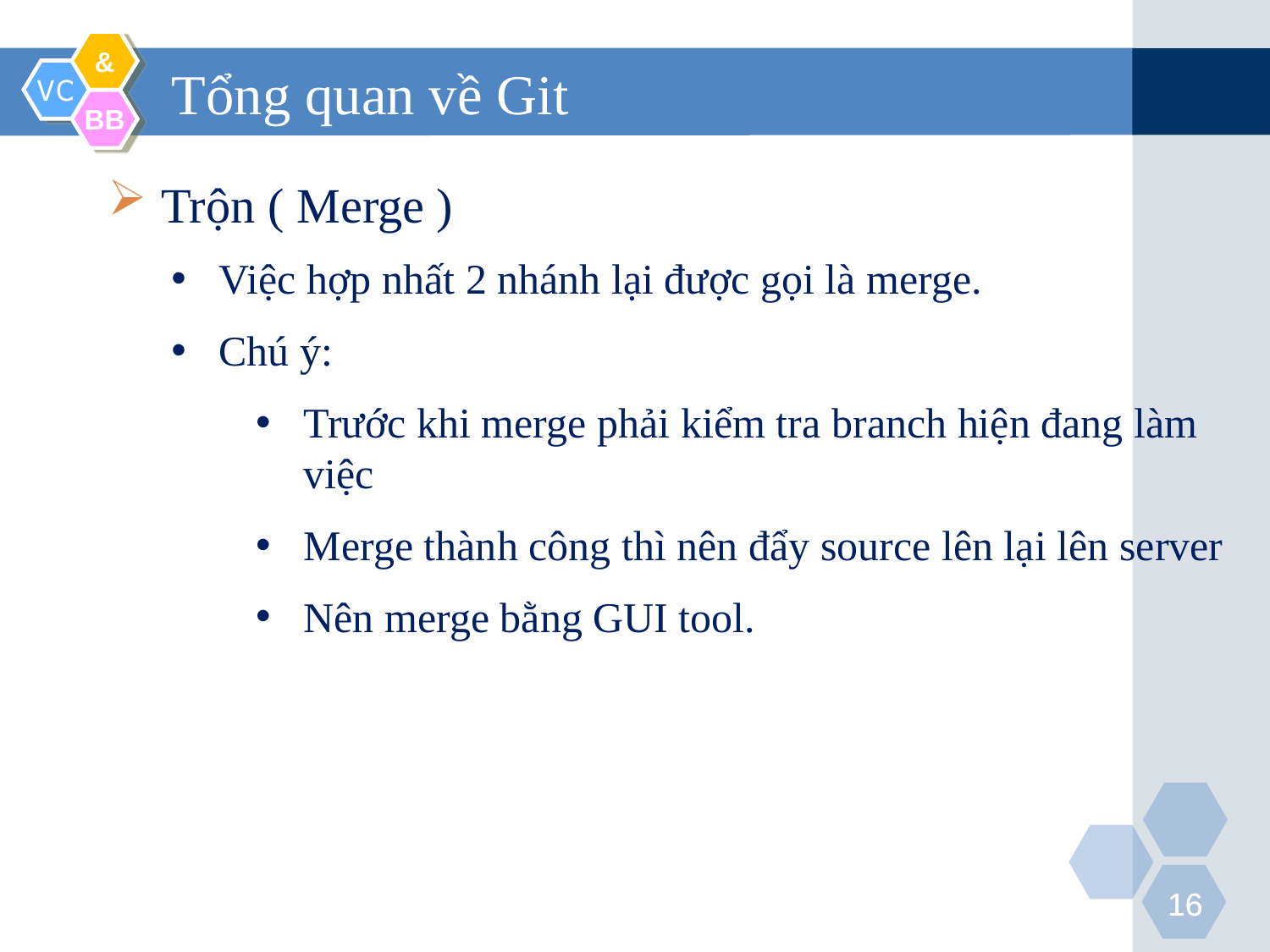

# Tổng quan về Git
 Trộn ( Merge )

Việc hợp nhất 2 nhánh lại được gọi là merge.
Chú ý:
Trước khi merge phải kiểm tra branch hiện đang làm việc
Merge thành công thì nên đẩy source lên lại lên server
Nên merge bằng GUI tool.